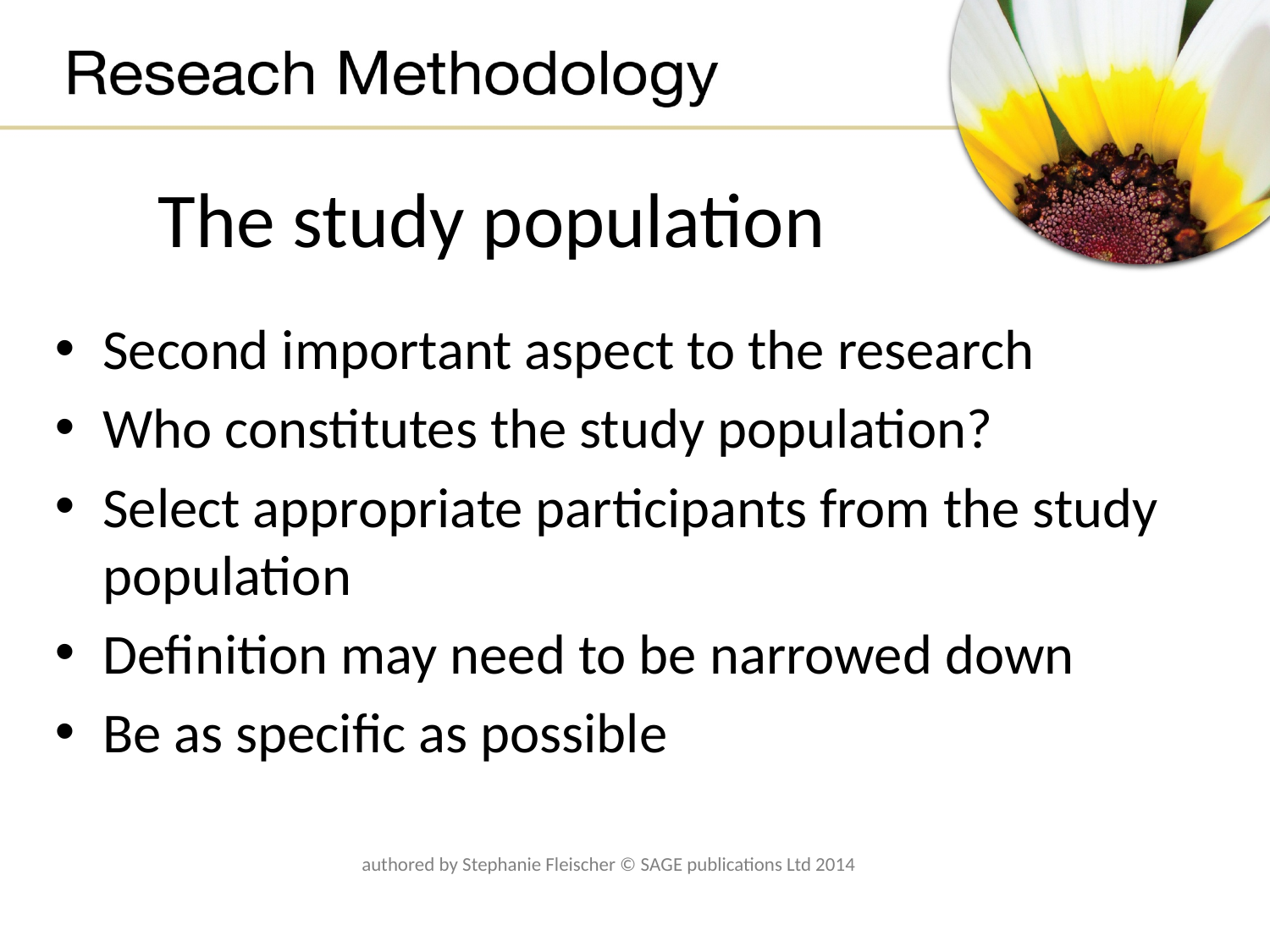

# The study population
Second important aspect to the research
Who constitutes the study population?
Select appropriate participants from the study population
Definition may need to be narrowed down
Be as specific as possible
authored by Stephanie Fleischer © SAGE publications Ltd 2014